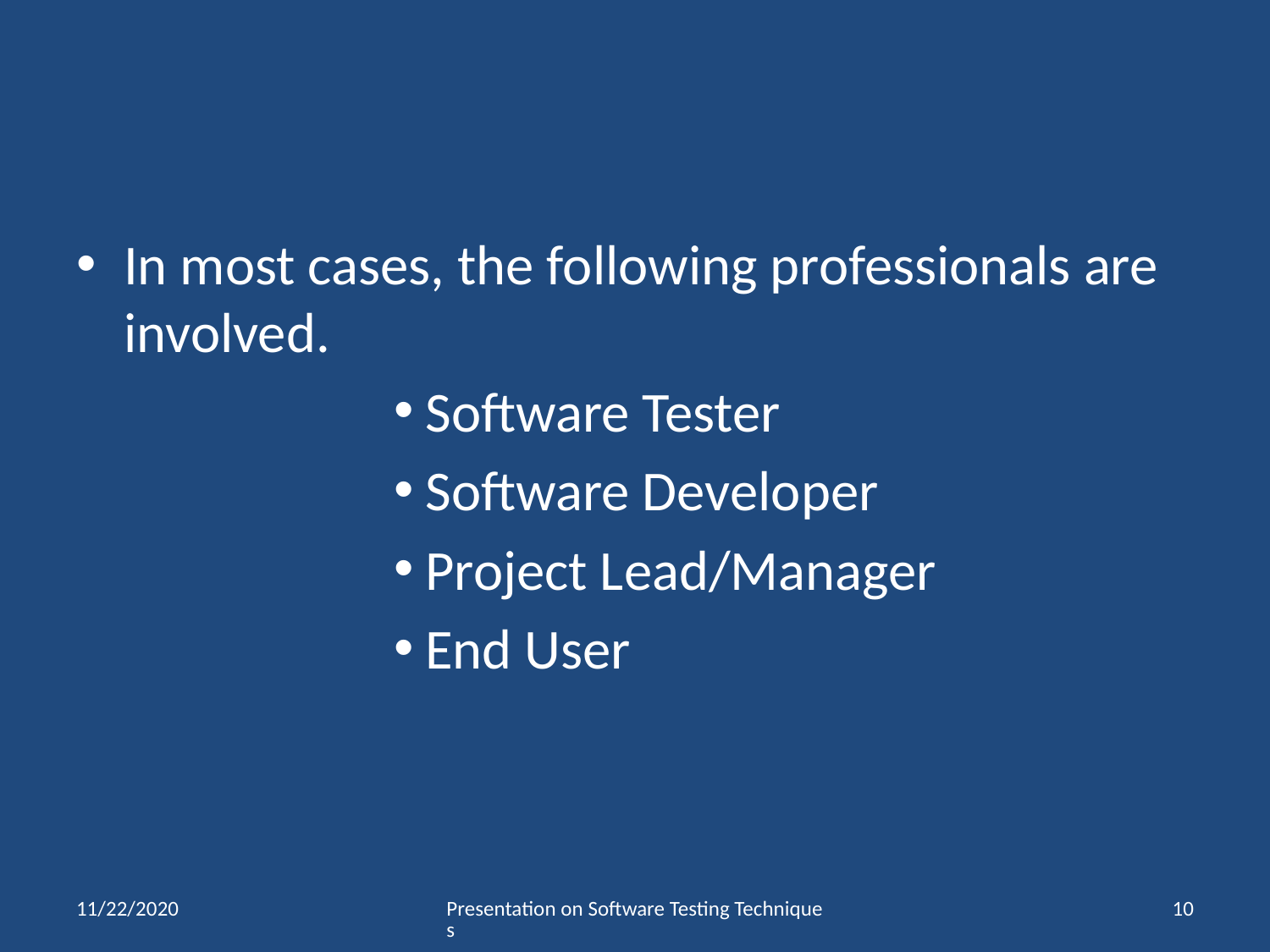

In most cases, the following professionals are involved.
Software Tester
Software Developer
Project Lead/Manager
End User

11/22/2020
Presentation on Software Testing Techniques
10